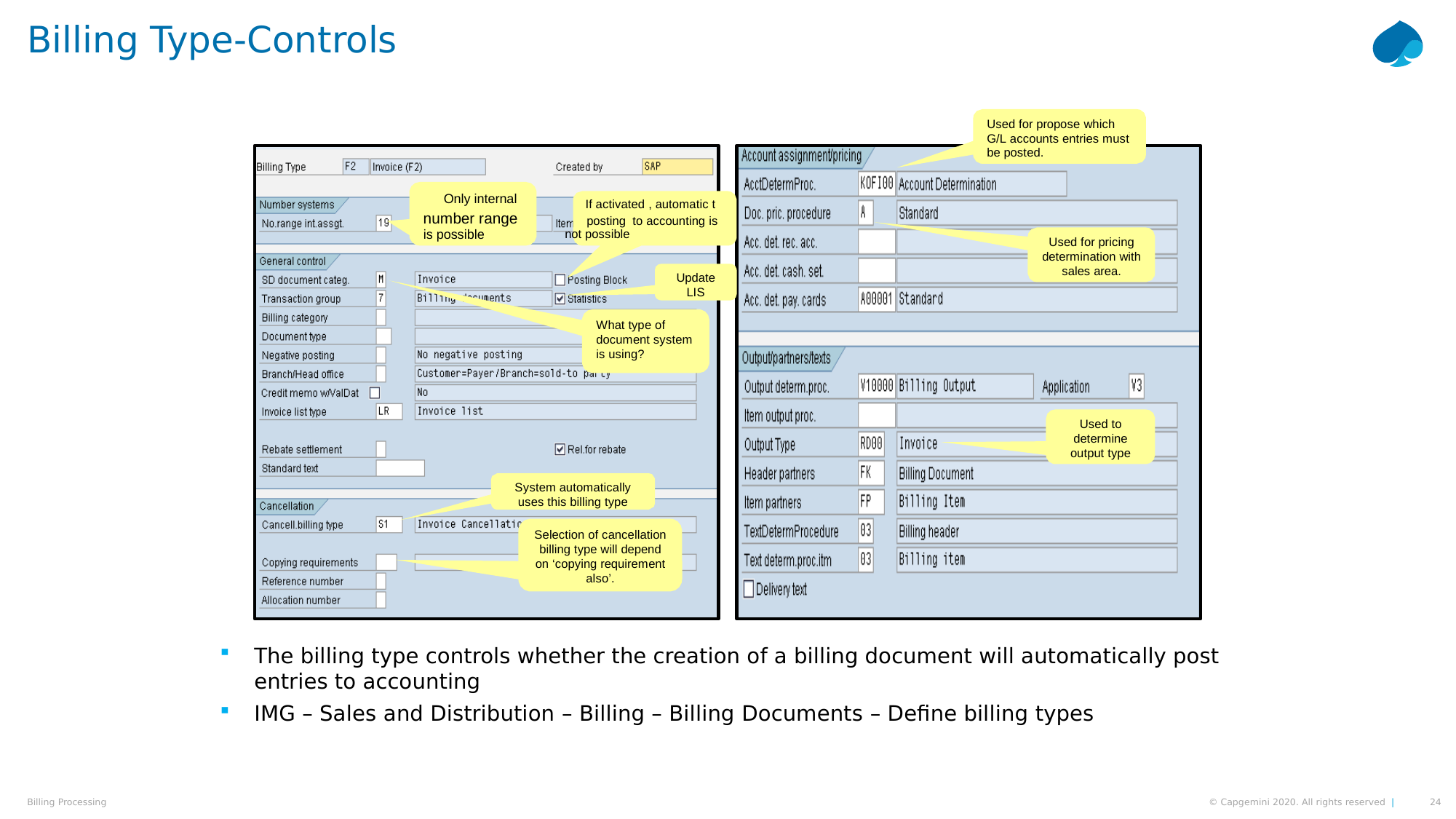

# Billing Type-Controls

Used for propose which
G/L accounts entries must

Only internal                  If activated , automatic t
is possible                      not possible
Update
LIS
What type of document system is using?
System automatically uses this billing type
Selection of cancellation billing type will depend on ‘copying requirement also’.

be posted.
Used for pricing determination with sales area.
Used to determine output type

number range
posting to accounting is

The billing type controls whether the creation of a billing document will automatically post entries to accounting
IMG – Sales and Distribution – Billing – Billing Documents – Define billing types